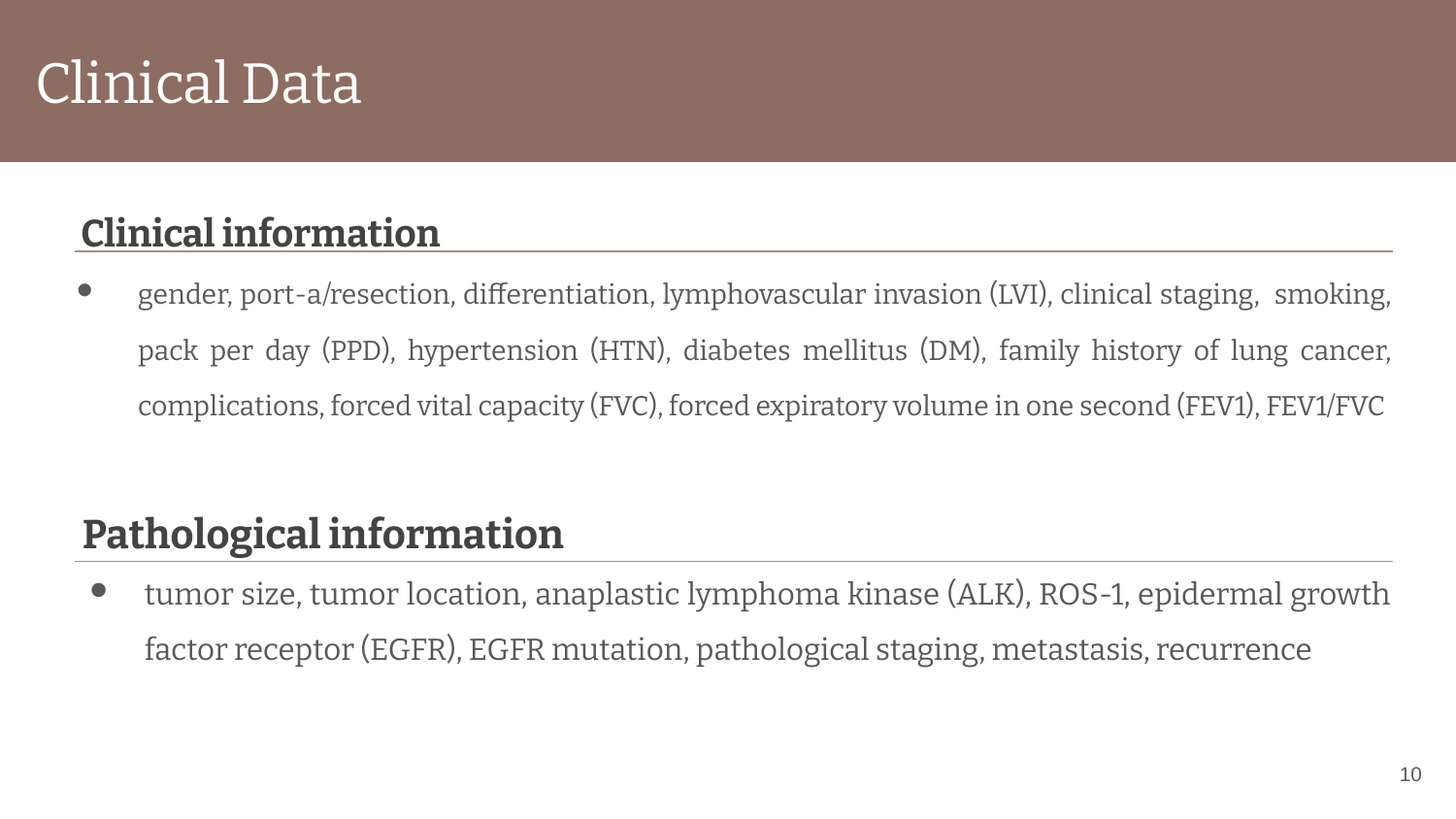

# Clinical Data
Clinical information
gender, port-a/resection, differentiation, lymphovascular invasion (LVI), clinical staging,  smoking, pack per day (PPD), hypertension (HTN), diabetes mellitus (DM), family history of lung cancer, complications, forced vital capacity (FVC), forced expiratory volume in one second (FEV1), FEV1/FVC

Pathological information
tumor size, tumor location, anaplastic lymphoma kinase (ALK), ROS-1, epidermal growth factor receptor (EGFR), EGFR mutation, pathological staging, metastasis, recurrence
10